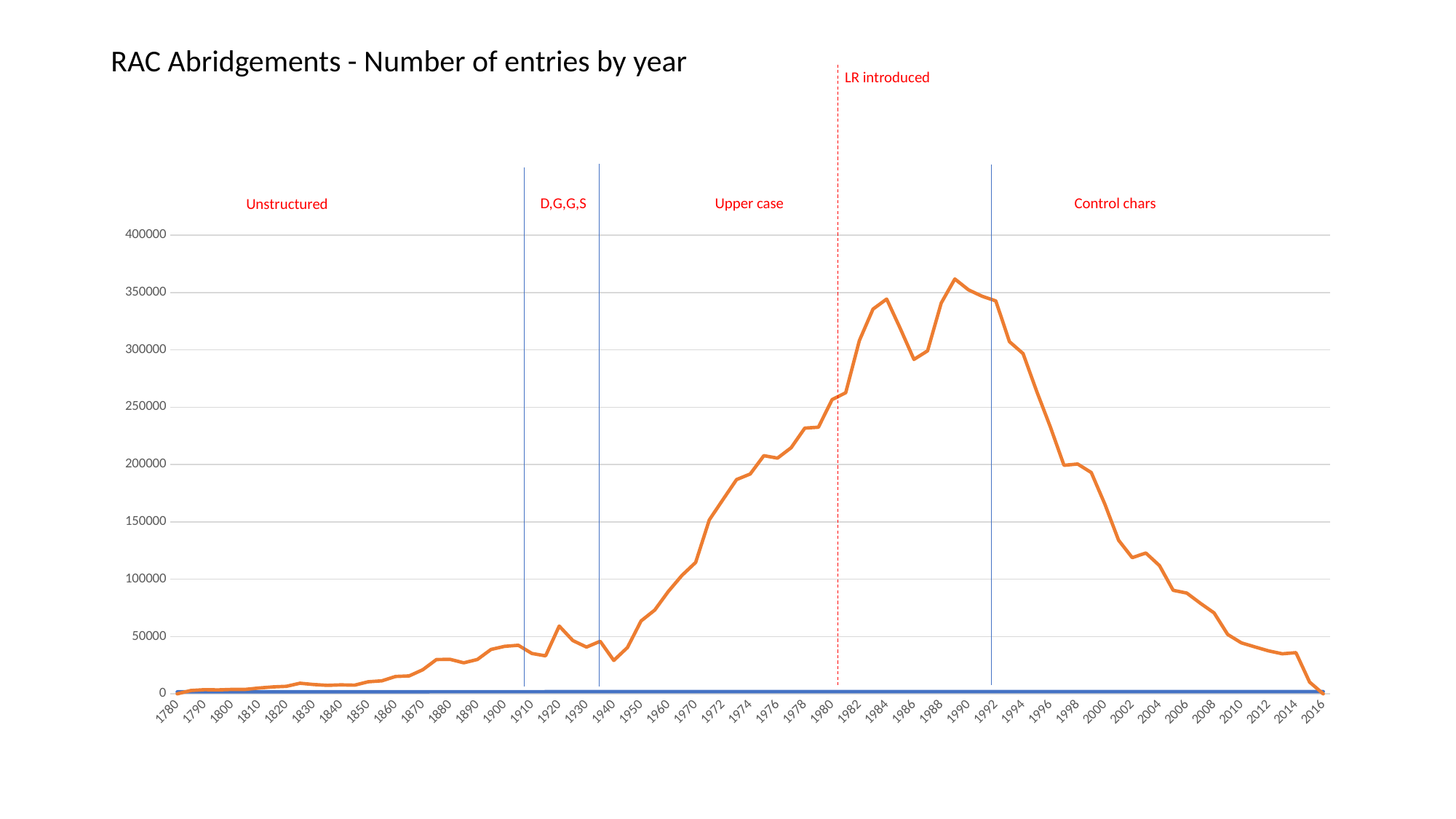

# RAC Abridgements - Number of entries by year
LR introduced
Upper case
Control chars
D,G,G,S
Unstructured

### Chart

| Category | Year | Entries |
|---|---|---|
| 1780 | 1780.0 | 3.0 |
| 1785 | 1785.0 | 2940.0 |
| 1790 | 1790.0 | 3668.0 |
| 1795 | 1795.0 | 3480.0 |
| 1800 | 1800.0 | 3862.0 |
| 1805 | 1805.0 | 3907.0 |
| 1810 | 1810.0 | 5132.0 |
| 1815 | 1815.0 | 6043.0 |
| 1820 | 1820.0 | 6572.0 |
| 1825 | 1825.0 | 9283.0 |
| 1830 | 1830.0 | 8158.0 |
| 1835 | 1835.0 | 7452.0 |
| 1840 | 1840.0 | 7842.0 |
| 1845 | 1845.0 | 7580.0 |
| 1850 | 1850.0 | 10571.0 |
| 1855 | 1855.0 | 11368.0 |
| 1860 | 1860.0 | 15178.0 |
| 1865 | 1865.0 | 15642.0 |
| 1870 | 1870.0 | 21065.0 |
| 1875 | 1875.0 | 29928.0 |
| 1880 | 1880.0 | 30138.0 |
| 1885 | 1885.0 | 27078.0 |
| 1890 | 1890.0 | 29959.0 |
| 1895 | 1895.0 | 38726.0 |
| 1900 | 1900.0 | 41443.0 |
| 1905 | 1905.0 | 42374.0 |
| 1910 | 1910.0 | 35234.0 |
| 1915 | 1915.0 | 33156.0 |
| 1920 | 1920.0 | 59138.0 |
| 1925 | 1925.0 | 46456.0 |
| 1930 | 1930.0 | 40795.0 |
| 1935 | 1935.0 | 45880.0 |
| 1940 | 1940.0 | 29165.0 |
| 1945 | 1945.0 | 40424.0 |
| 1950 | 1950.0 | 63581.0 |
| 1955 | 1955.0 | 73099.0 |
| 1960 | 1960.0 | 89351.0 |
| 1965 | 1965.0 | 103376.0 |
| 1970 | 1970.0 | 114613.0 |
| 1971 | 1971.0 | 151743.0 |
| 1972 | 1972.0 | 169401.0 |
| 1973 | 1973.0 | 186867.0 |
| 1974 | 1974.0 | 191762.0 |
| 1975 | 1975.0 | 207723.0 |
| 1976 | 1976.0 | 205586.0 |
| 1977 | 1977.0 | 214665.0 |
| 1978 | 1978.0 | 231762.0 |
| 1979 | 1979.0 | 232572.0 |
| 1980 | 1980.0 | 256624.0 |
| 1981 | 1981.0 | 262621.0 |
| 1982 | 1982.0 | 308115.0 |
| 1983 | 1983.0 | 335540.0 |
| 1984 | 1984.0 | 344324.0 |
| 1985 | 1985.0 | 318649.0 |
| 1986 | 1986.0 | 291678.0 |
| 1987 | 1987.0 | 299138.0 |
| 1988 | 1988.0 | 340872.0 |
| 1989 | 1989.0 | 361803.0 |
| 1990 | 1990.0 | 352328.0 |
| 1991 | 1991.0 | 346737.0 |
| 1992 | 1992.0 | 342702.0 |
| 1993 | 1993.0 | 307183.0 |
| 1994 | 1994.0 | 296729.0 |
| 1995 | 1995.0 | 263823.0 |
| 1996 | 1996.0 | 232764.0 |
| 1997 | 1997.0 | 199327.0 |
| 1998 | 1998.0 | 200471.0 |
| 1999 | 1999.0 | 193054.0 |
| 2000 | 2000.0 | 165222.0 |
| 2001 | 2001.0 | 133993.0 |
| 2002 | 2002.0 | 118769.0 |
| 2003 | 2003.0 | 122842.0 |
| 2004 | 2004.0 | 111827.0 |
| 2005 | 2005.0 | 90337.0 |
| 2006 | 2006.0 | 87908.0 |
| 2007 | 2007.0 | 78960.0 |
| 2008 | 2008.0 | 70607.0 |
| 2009 | 2009.0 | 51788.0 |
| 2010 | 2010.0 | 44464.0 |
| 2011 | 2011.0 | 40931.0 |
| 2012 | 2012.0 | 37470.0 |
| 2013 | 2013.0 | 34960.0 |
| 2014 | 2014.0 | 35922.0 |
| 2015 | 2015.0 | 10284.0 |
| 2016 | 2016.0 | 0.0 |